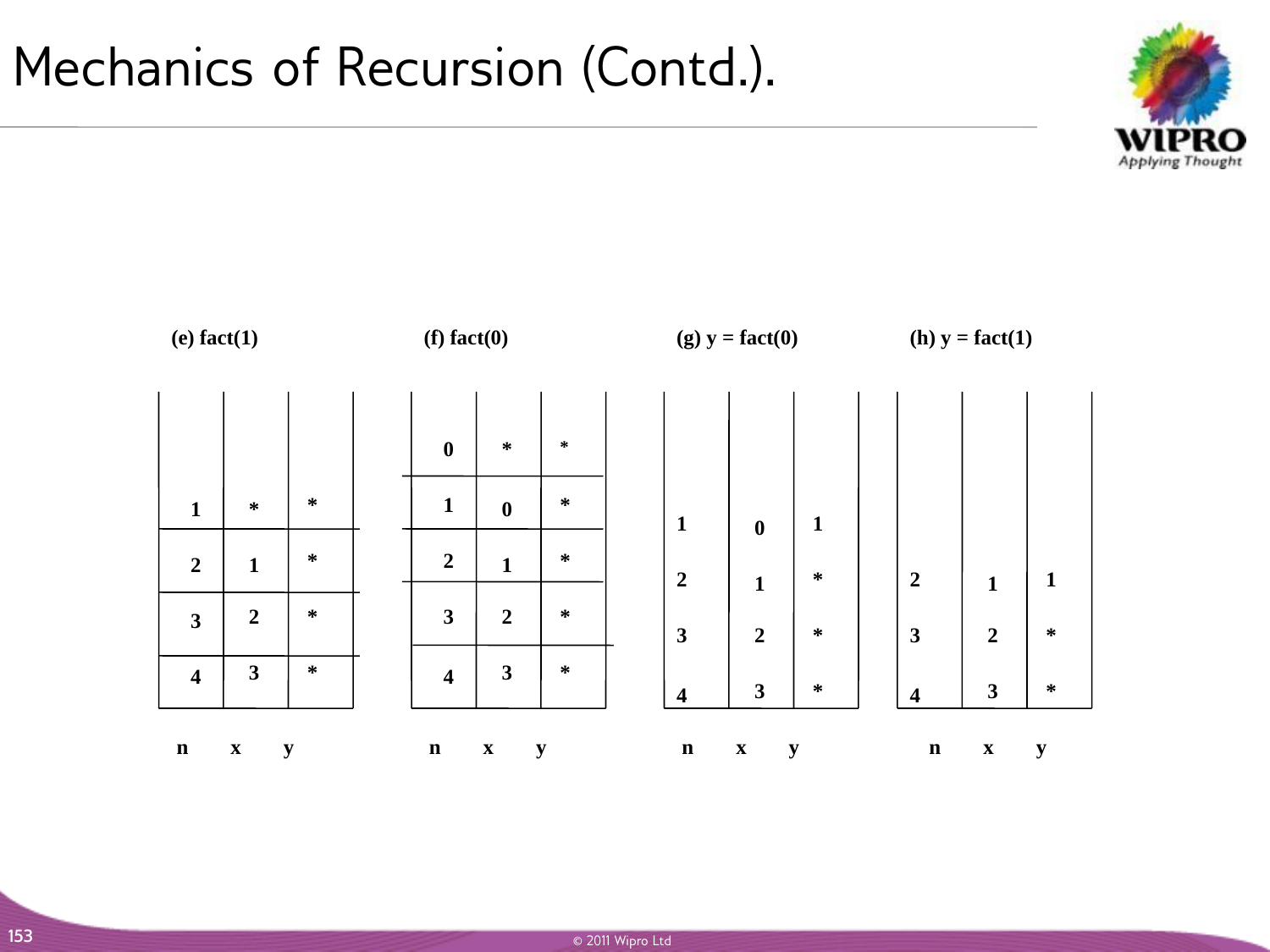

Mechanics of Recursion (Contd.).
(e) fact(1)
(f) fact(0)
(g) y = fact(0)
(h) y = fact(1)

0
*
*
*
1
*
1
*
0
1
1
0
*
2
*
2
1
1
2
*
2
1
1
1
2
*
3
2
*
3
3
2
*
3
2
*
3
*
3
*
4
4
3
*
3
*
4
4
 n        x        y
 n        x        y
 n        x        y
n        x        y